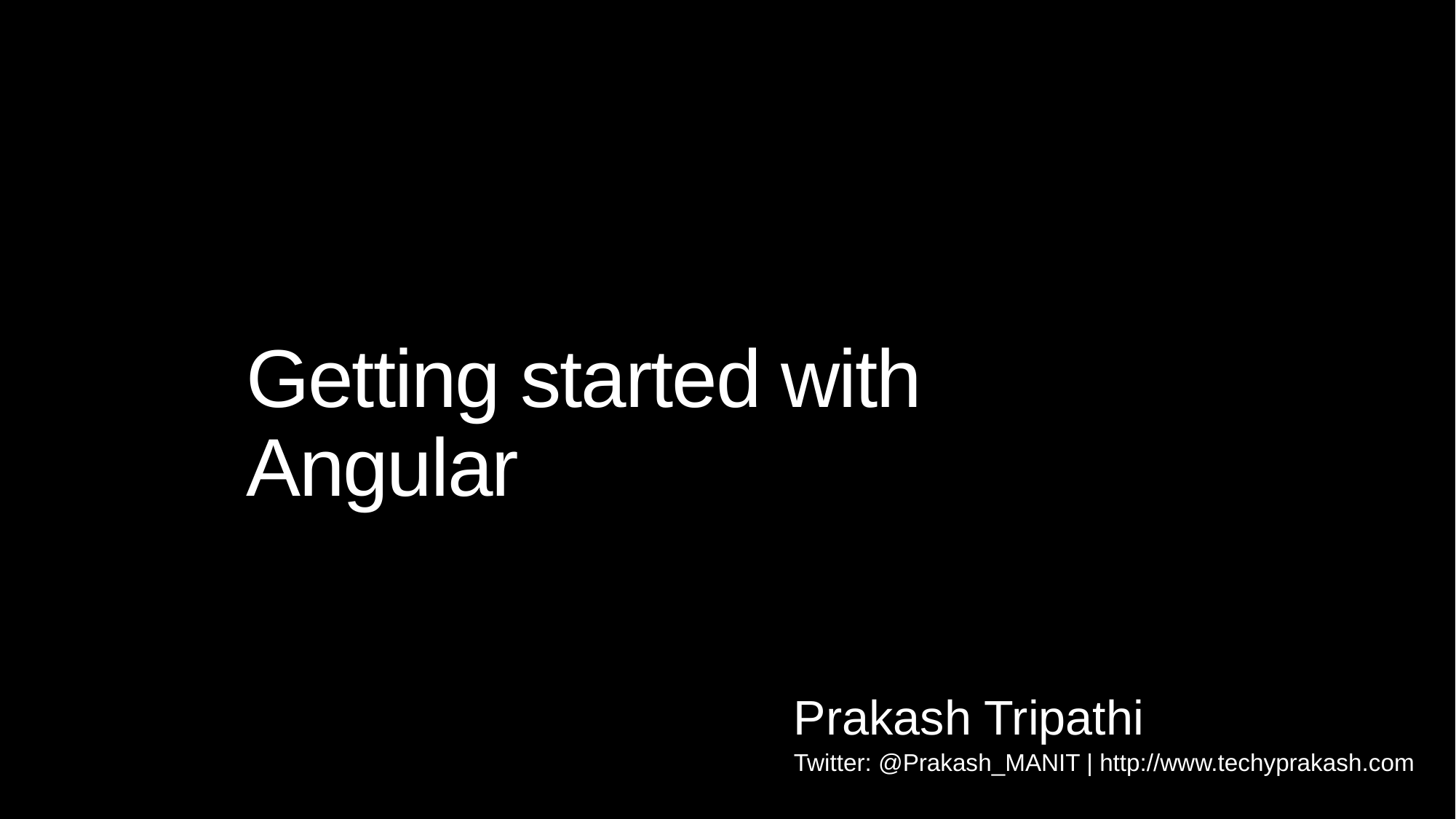

# Getting started with Angular
Prakash Tripathi
Twitter: @Prakash_MANIT | http://www.techyprakash.com